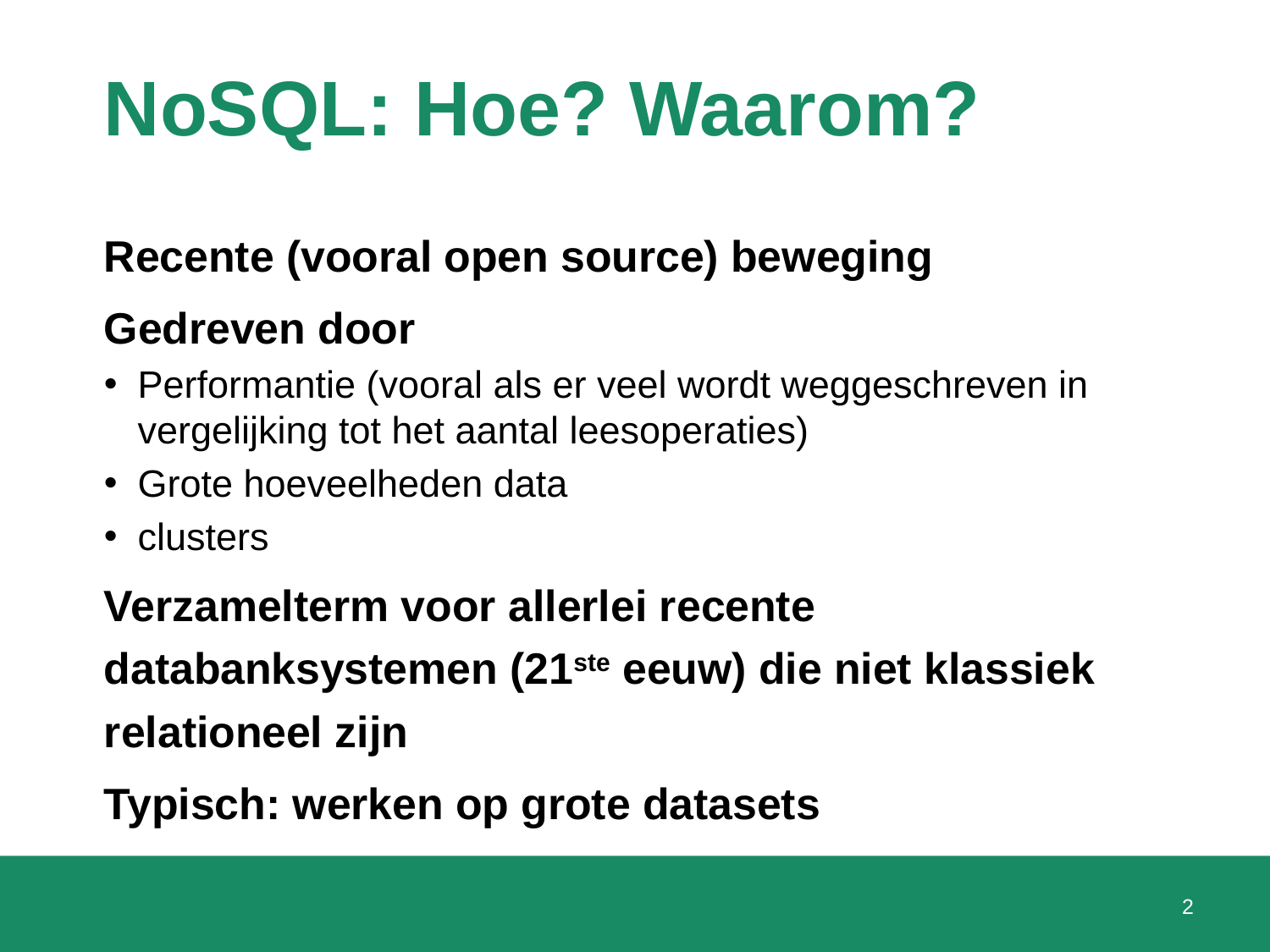

# NoSQL: Hoe? Waarom?
Recente (vooral open source) beweging
Gedreven door
Performantie (vooral als er veel wordt weggeschreven in vergelijking tot het aantal leesoperaties)
Grote hoeveelheden data
clusters
Verzamelterm voor allerlei recente databanksystemen (21ste eeuw) die niet klassiek relationeel zijn
Typisch: werken op grote datasets
2